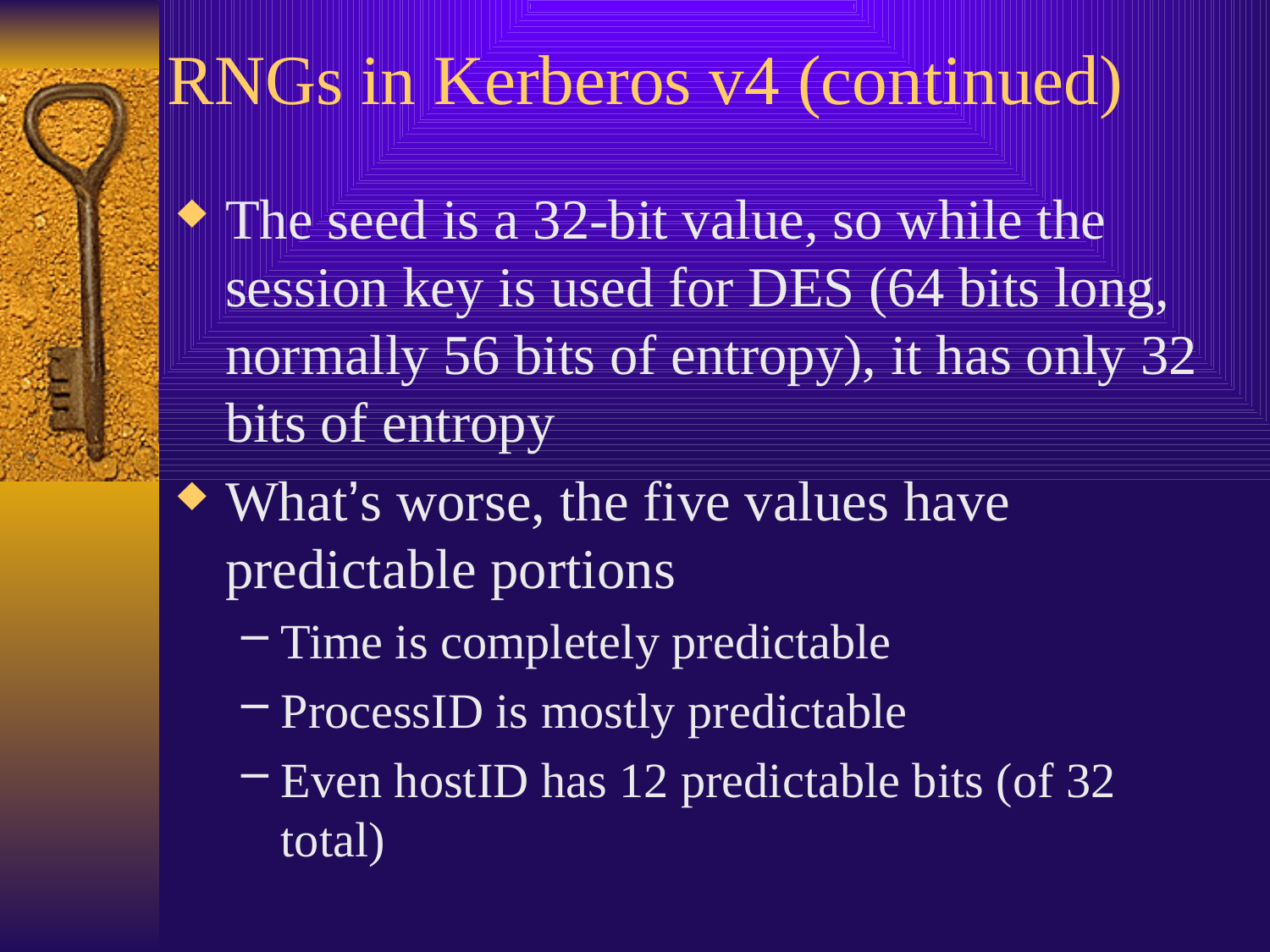

# RNGs in Kerberos v4 (continued)
The seed is a 32-bit value, so while the session key is used for DES (64 bits long, normally 56 bits of entropy), it has only 32 bits of entropy
What’s worse, the five values have predictable portions
Time is completely predictable
ProcessID is mostly predictable
Even hostID has 12 predictable bits (of 32 total)